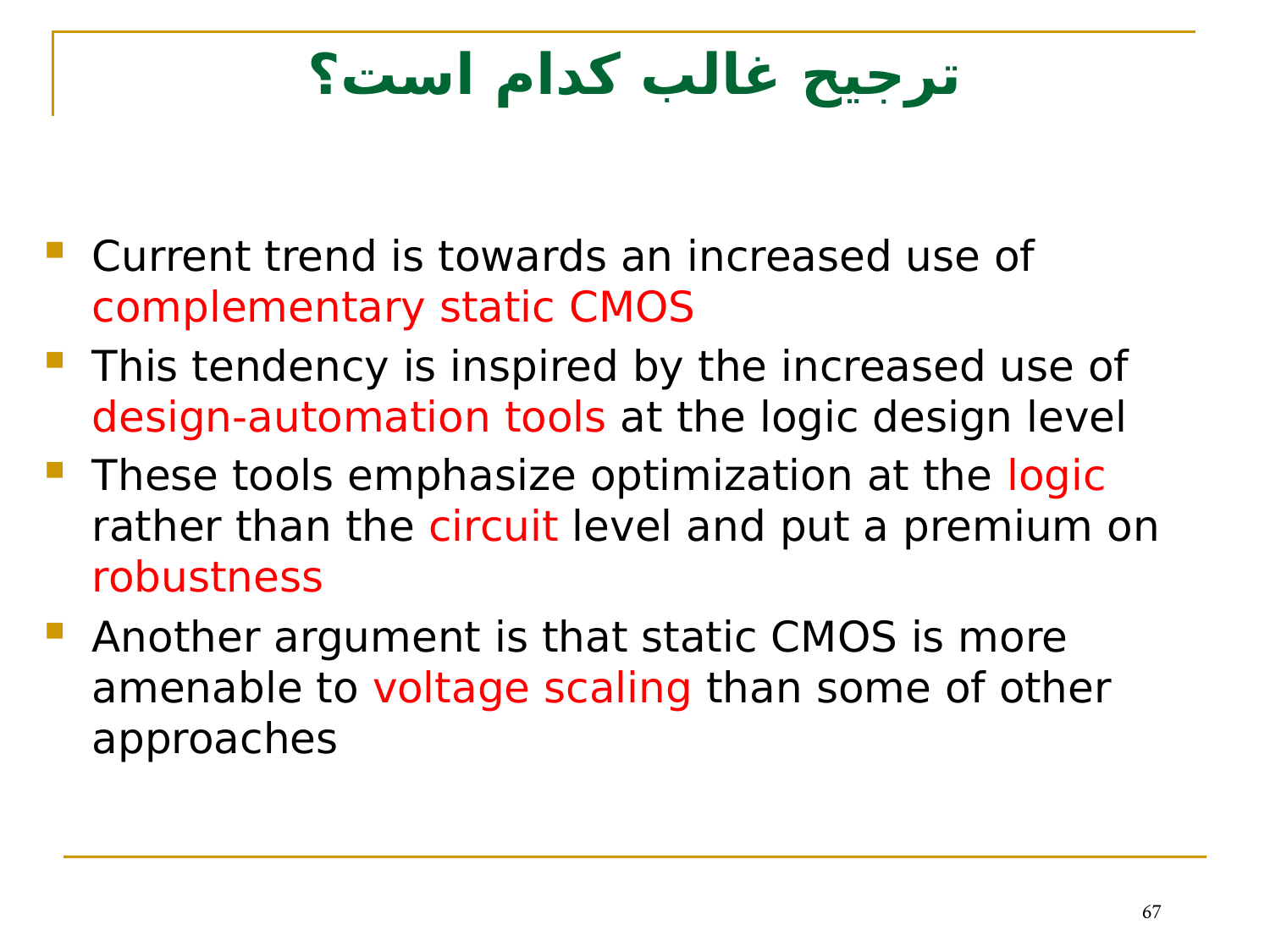

# ترجیح غالب کدام است؟
Current trend is towards an increased use of complementary static CMOS
This tendency is inspired by the increased use of design-automation tools at the logic design level
These tools emphasize optimization at the logic rather than the circuit level and put a premium on robustness
Another argument is that static CMOS is more amenable to voltage scaling than some of other approaches
67